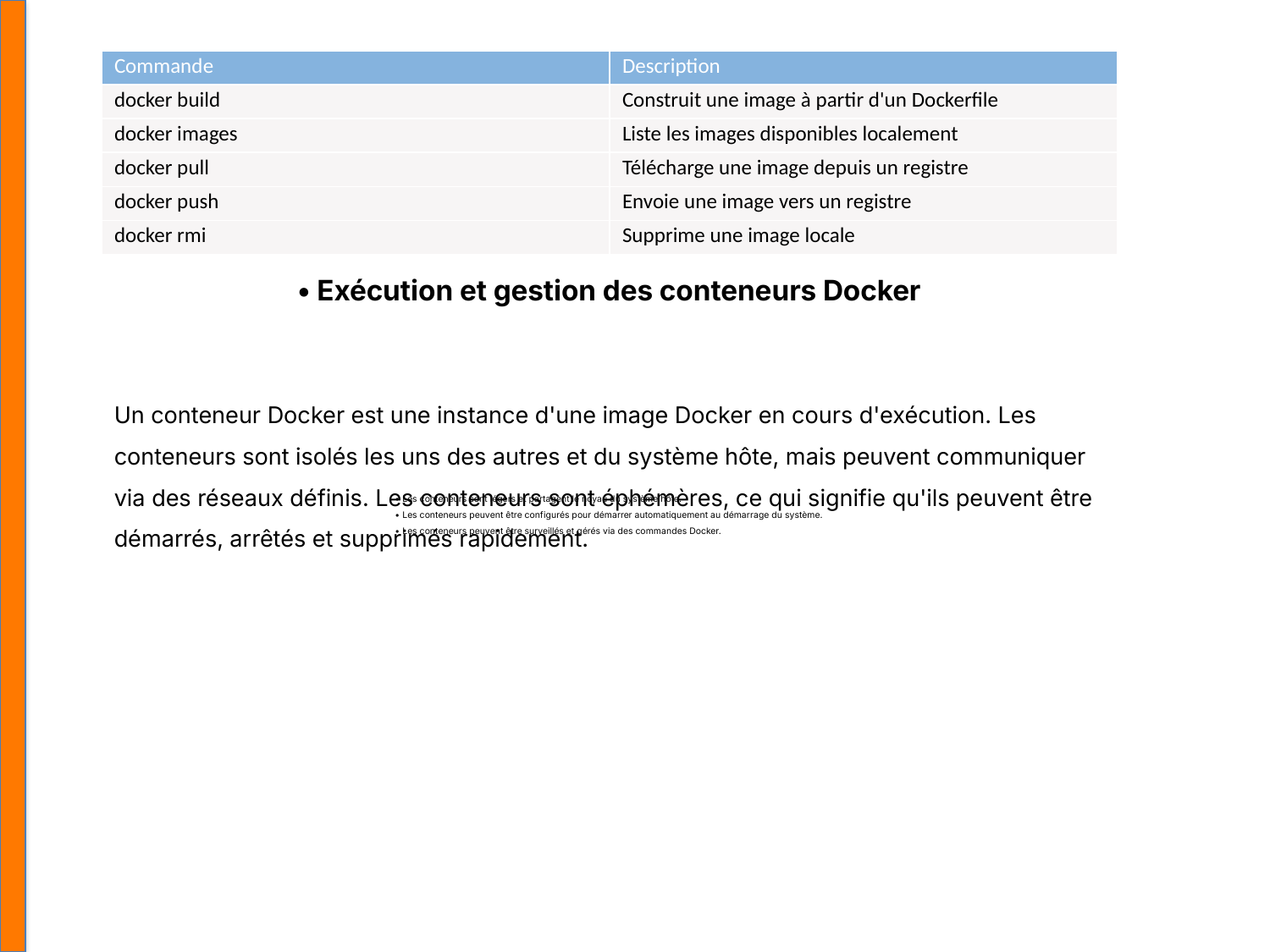

| Commande | Description |
| --- | --- |
| docker build | Construit une image à partir d'un Dockerfile |
| docker images | Liste les images disponibles localement |
| docker pull | Télécharge une image depuis un registre |
| docker push | Envoie une image vers un registre |
| docker rmi | Supprime une image locale |
• Exécution et gestion des conteneurs Docker

Un conteneur Docker est une instance d'une image Docker en cours d'exécution. Les conteneurs sont isolés les uns des autres et du système hôte, mais peuvent communiquer via des réseaux définis. Les conteneurs sont éphémères, ce qui signifie qu'ils peuvent être démarrés, arrêtés et supprimés rapidement.

• Les conteneurs sont légers et partagent le noyau du système hôte.
• Les conteneurs peuvent être configurés pour démarrer automatiquement au démarrage du système.
• Les conteneurs peuvent être surveillés et gérés via des commandes Docker.